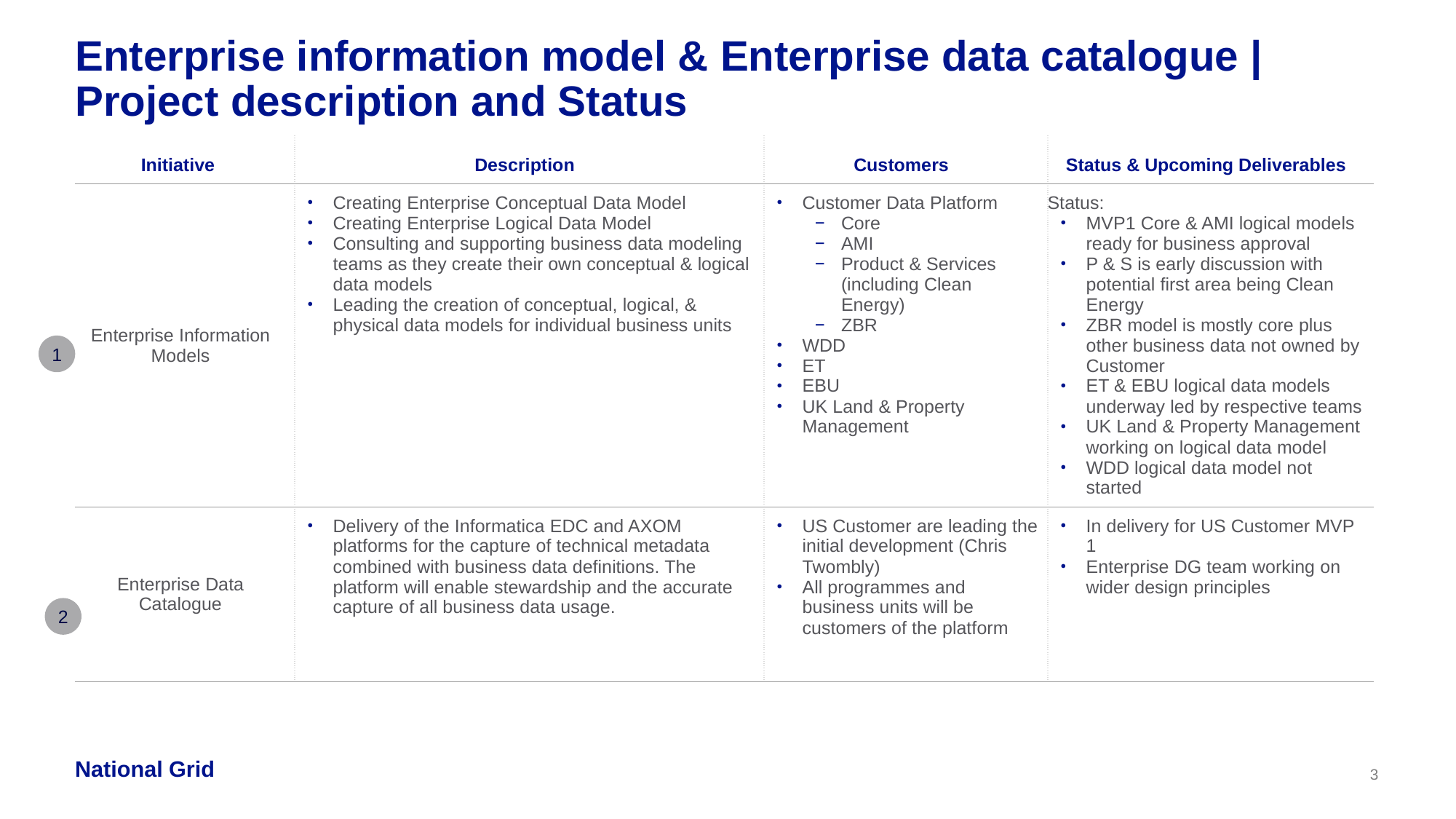

# Enterprise information model & Enterprise data catalogue | Project description and Status
| Initiative | Description | Customers | Status & Upcoming Deliverables |
| --- | --- | --- | --- |
| Enterprise Information Models | Creating Enterprise Conceptual Data Model Creating Enterprise Logical Data Model Consulting and supporting business data modeling teams as they create their own conceptual & logical data models Leading the creation of conceptual, logical, & physical data models for individual business units | Customer Data Platform Core AMI Product & Services (including Clean Energy) ZBR WDD ET EBU UK Land & Property Management | Status: MVP1 Core & AMI logical models ready for business approval P & S is early discussion with potential first area being Clean Energy ZBR model is mostly core plus other business data not owned by Customer ET & EBU logical data models underway led by respective teams UK Land & Property Management working on logical data model WDD logical data model not started |
| Enterprise Data Catalogue | Delivery of the Informatica EDC and AXOM platforms for the capture of technical metadata combined with business data definitions. The platform will enable stewardship and the accurate capture of all business data usage. | US Customer are leading the initial development (Chris Twombly) All programmes and business units will be customers of the platform | In delivery for US Customer MVP 1 Enterprise DG team working on wider design principles |
1
2